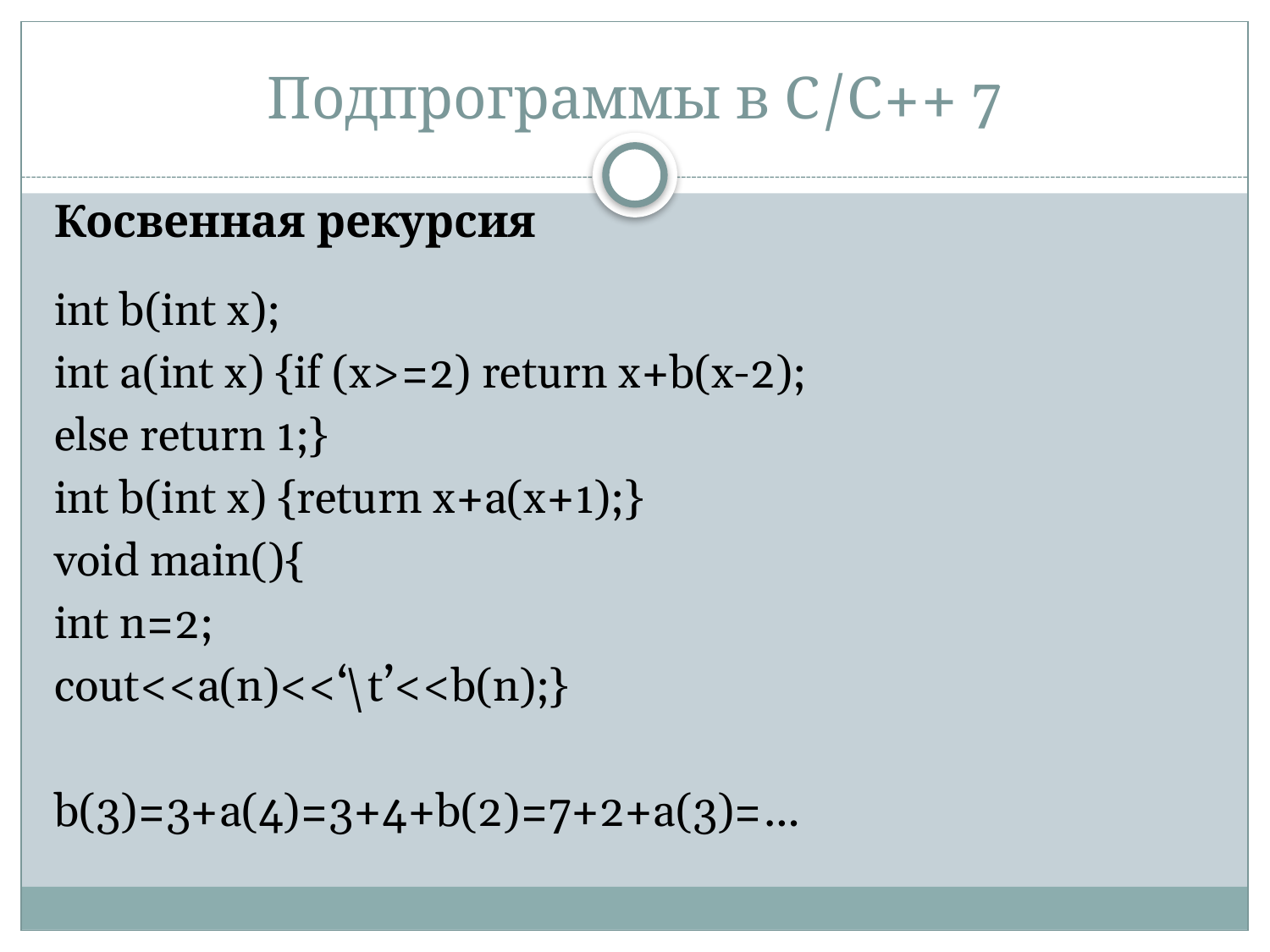

# Подпрограммы в С/С++ 7
Косвенная рекурсия

int b(int x);
int a(int x) {if (x>=2) return x+b(x-2);
else return 1;}
int b(int x) {return x+a(x+1);}
void main(){
int n=2;
cout<<a(n)<<‘\t’<<b(n);}

b(3)=3+a(4)=3+4+b(2)=7+2+a(3)=…